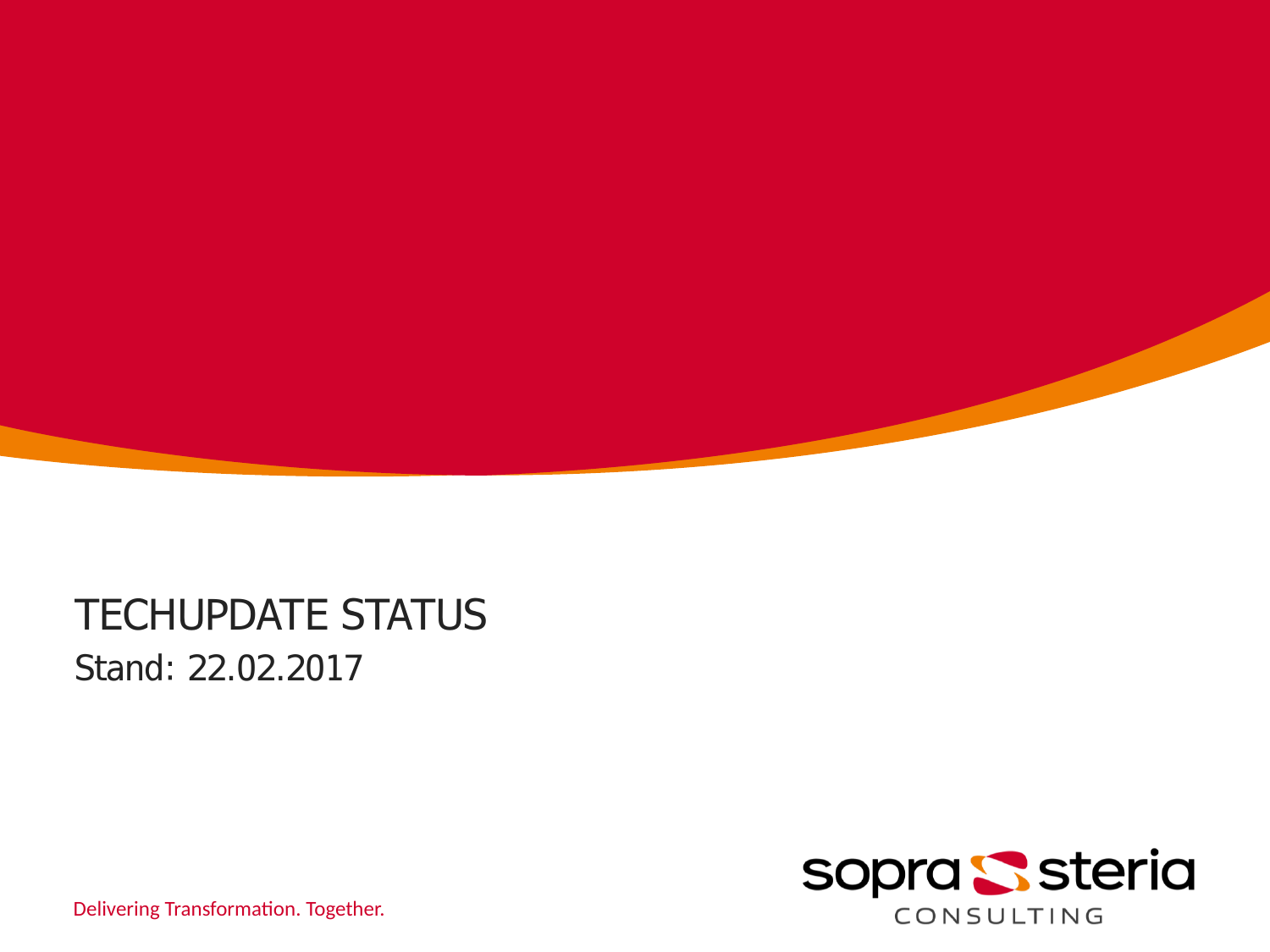

# TechUpDate Status
Stand: 22.02.2017
Delivering Transformation. Together.